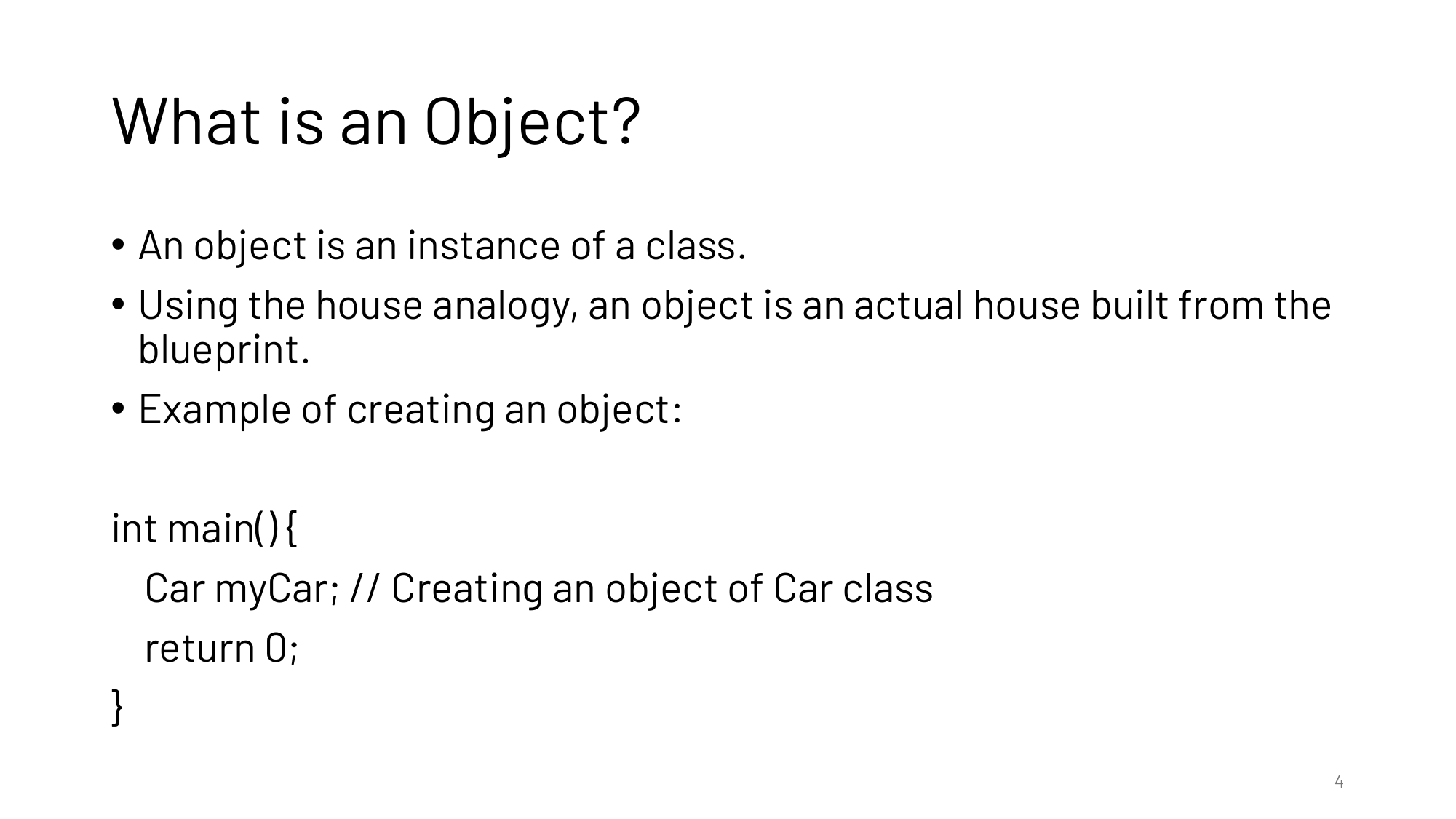

# What is an Object?
An object is an instance of a class.
Using the house analogy, an object is an actual house built from the blueprint.
Example of creating an object:

int main() {
    Car myCar; // Creating an object of Car class
    return 0;
}

4